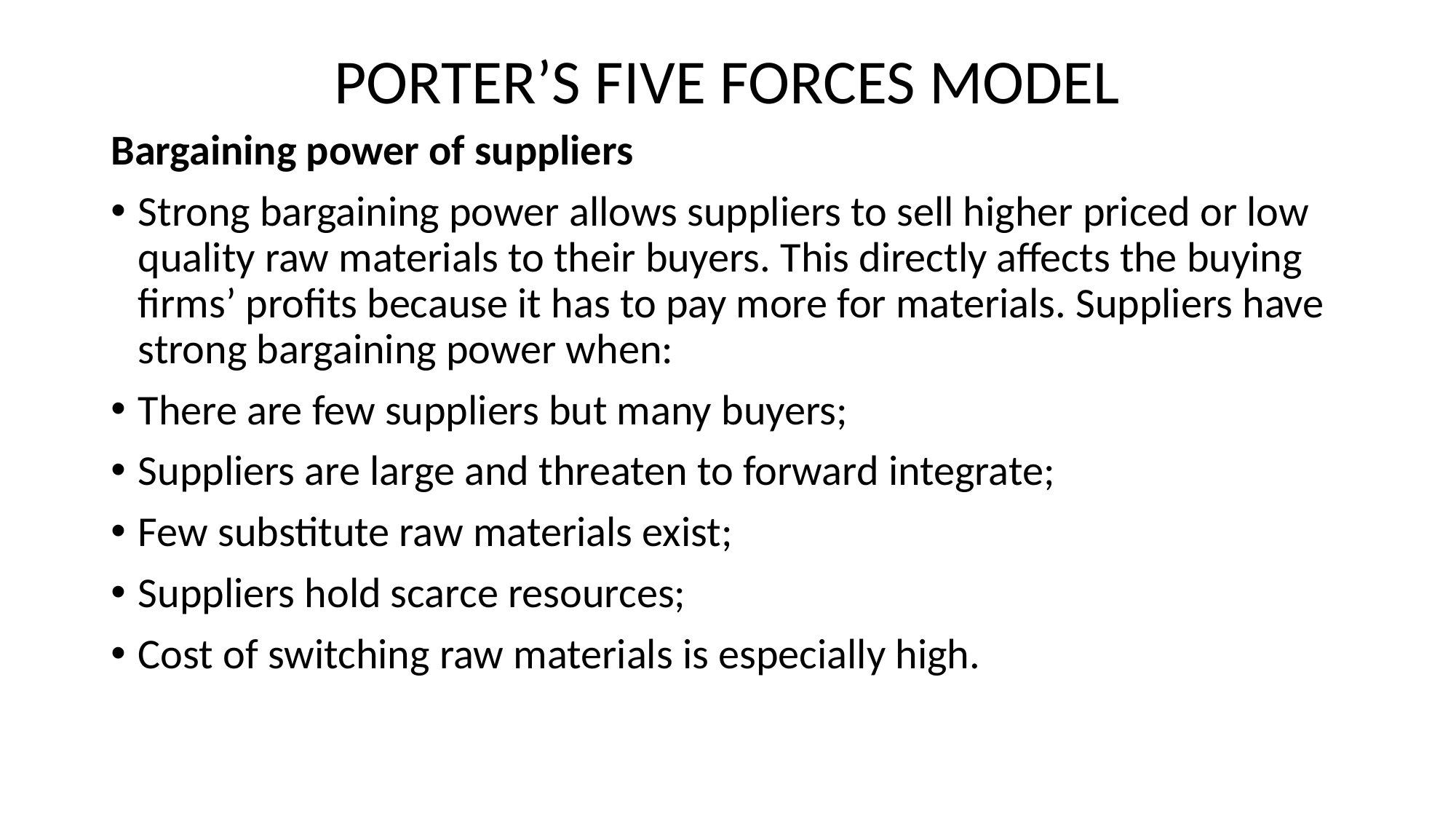

# PORTER’S FIVE FORCES MODEL
Bargaining power of suppliers
Strong bargaining power allows suppliers to sell higher priced or low quality raw materials to their buyers. This directly affects the buying firms’ profits because it has to pay more for materials. Suppliers have strong bargaining power when:
There are few suppliers but many buyers;
Suppliers are large and threaten to forward integrate;
Few substitute raw materials exist;
Suppliers hold scarce resources;
Cost of switching raw materials is especially high.